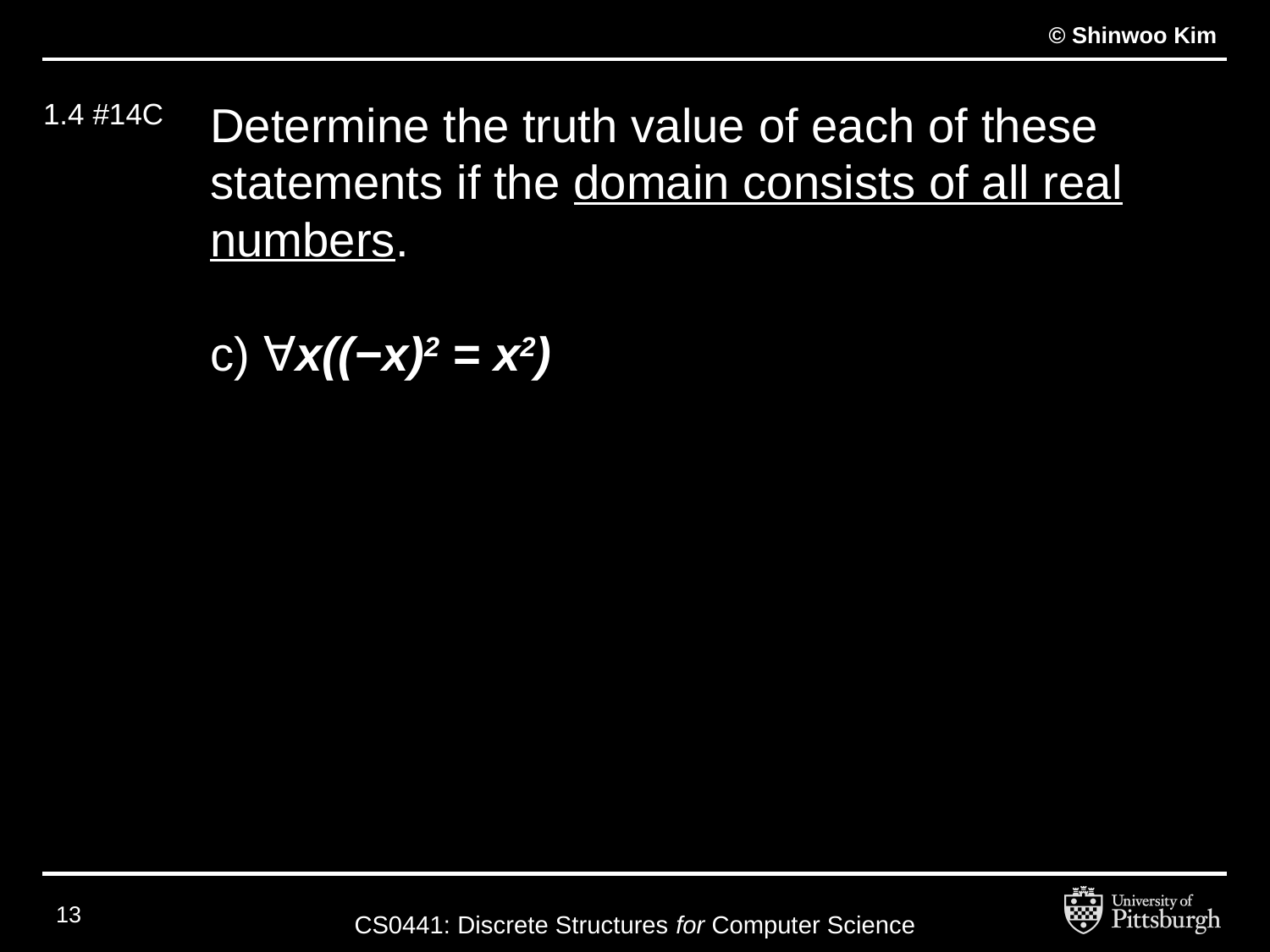

# 1.4 #14C
Determine the truth value of each of these statements if the domain consists of all real numbers.

c) ∀x((−x)2 = x2)

13